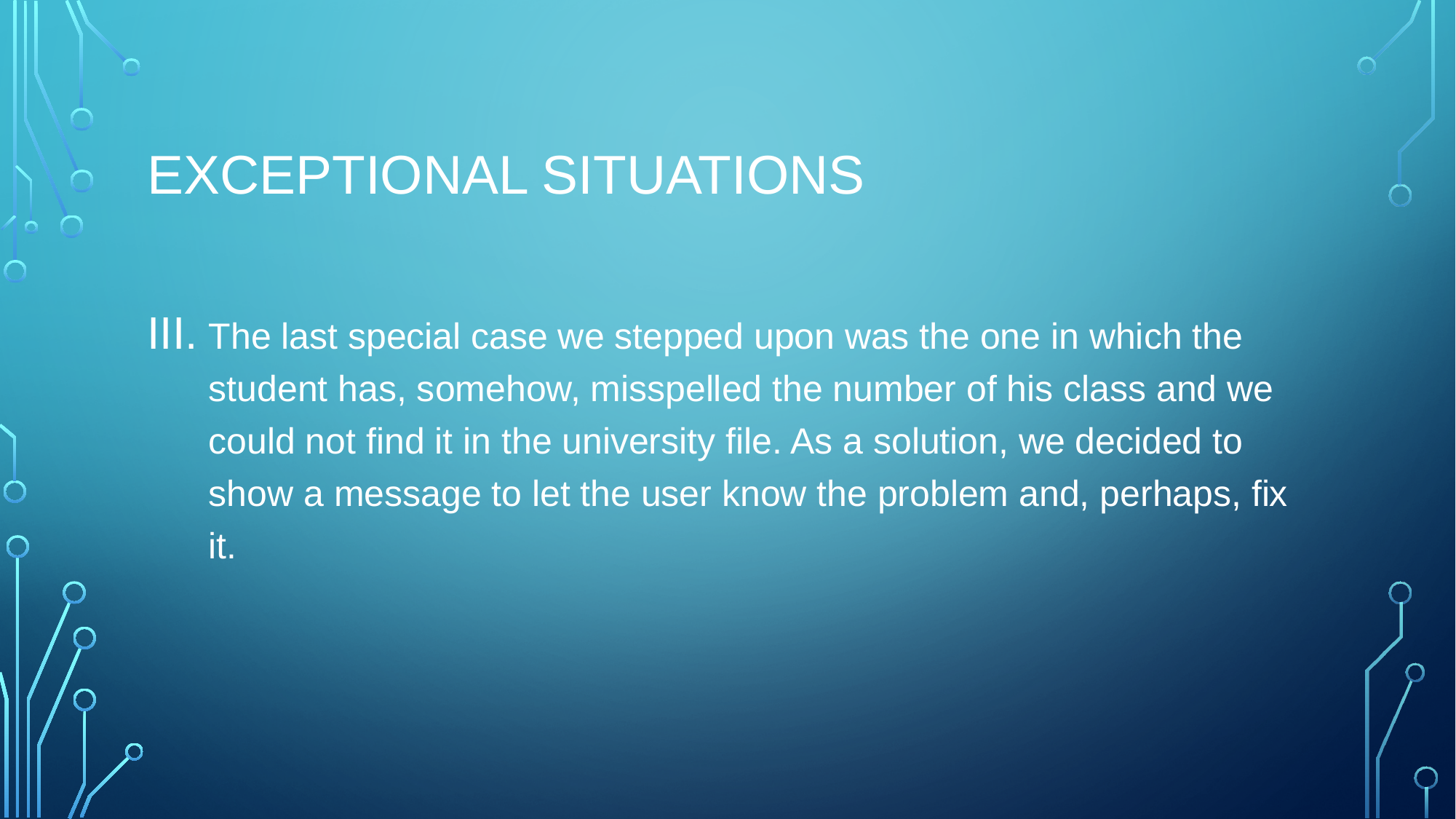

# Exceptional situations
The last special case we stepped upon was the one in which the student has, somehow, misspelled the number of his class and we could not find it in the university file. As a solution, we decided to show a message to let the user know the problem and, perhaps, fix it.